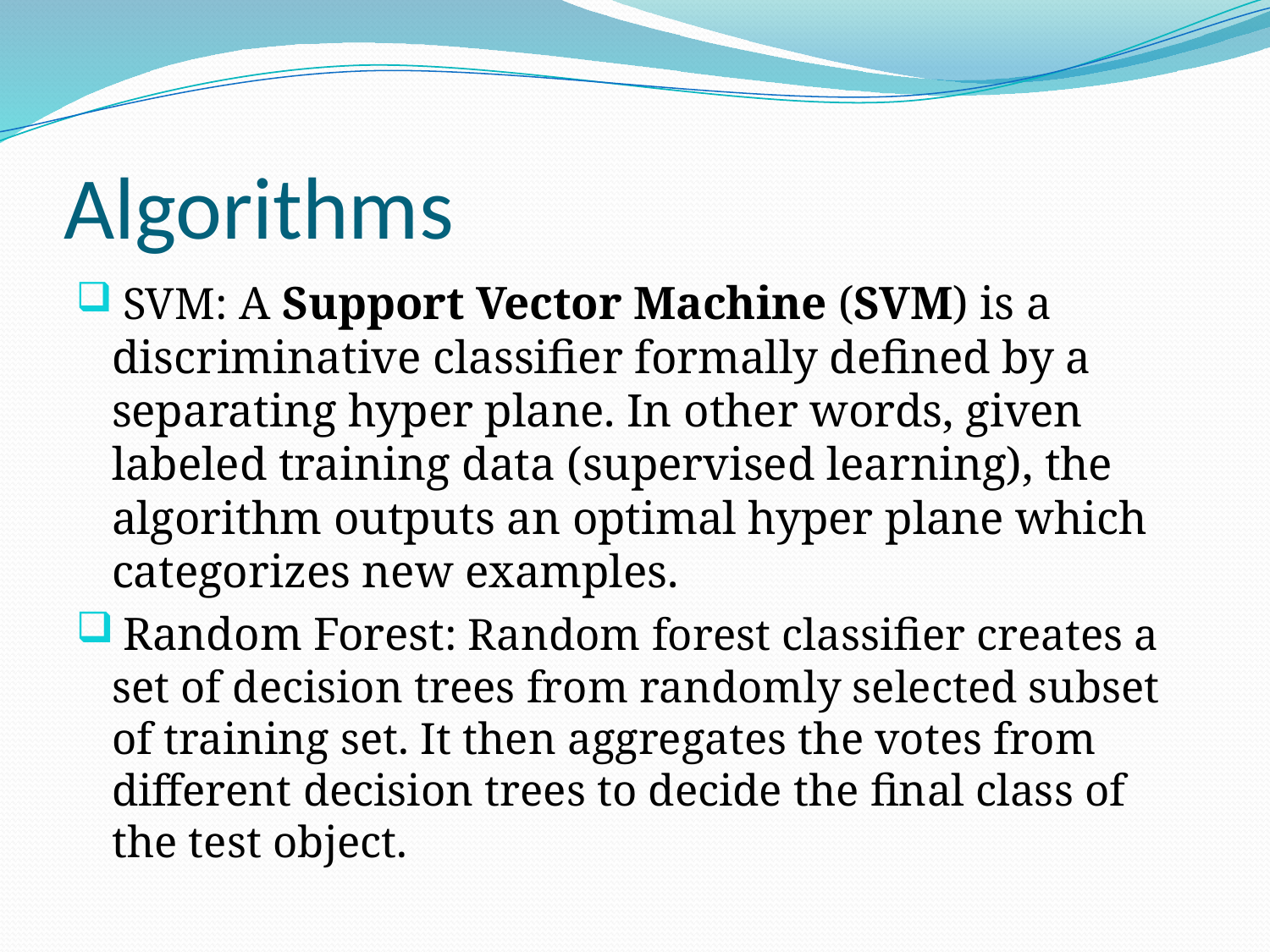

# Algorithms
 SVM: A Support Vector Machine (SVM) is a discriminative classifier formally defined by a separating hyper plane. In other words, given labeled training data (supervised learning), the algorithm outputs an optimal hyper plane which categorizes new examples.
 Random Forest: Random forest classifier creates a set of decision trees from randomly selected subset of training set. It then aggregates the votes from different decision trees to decide the final class of the test object.